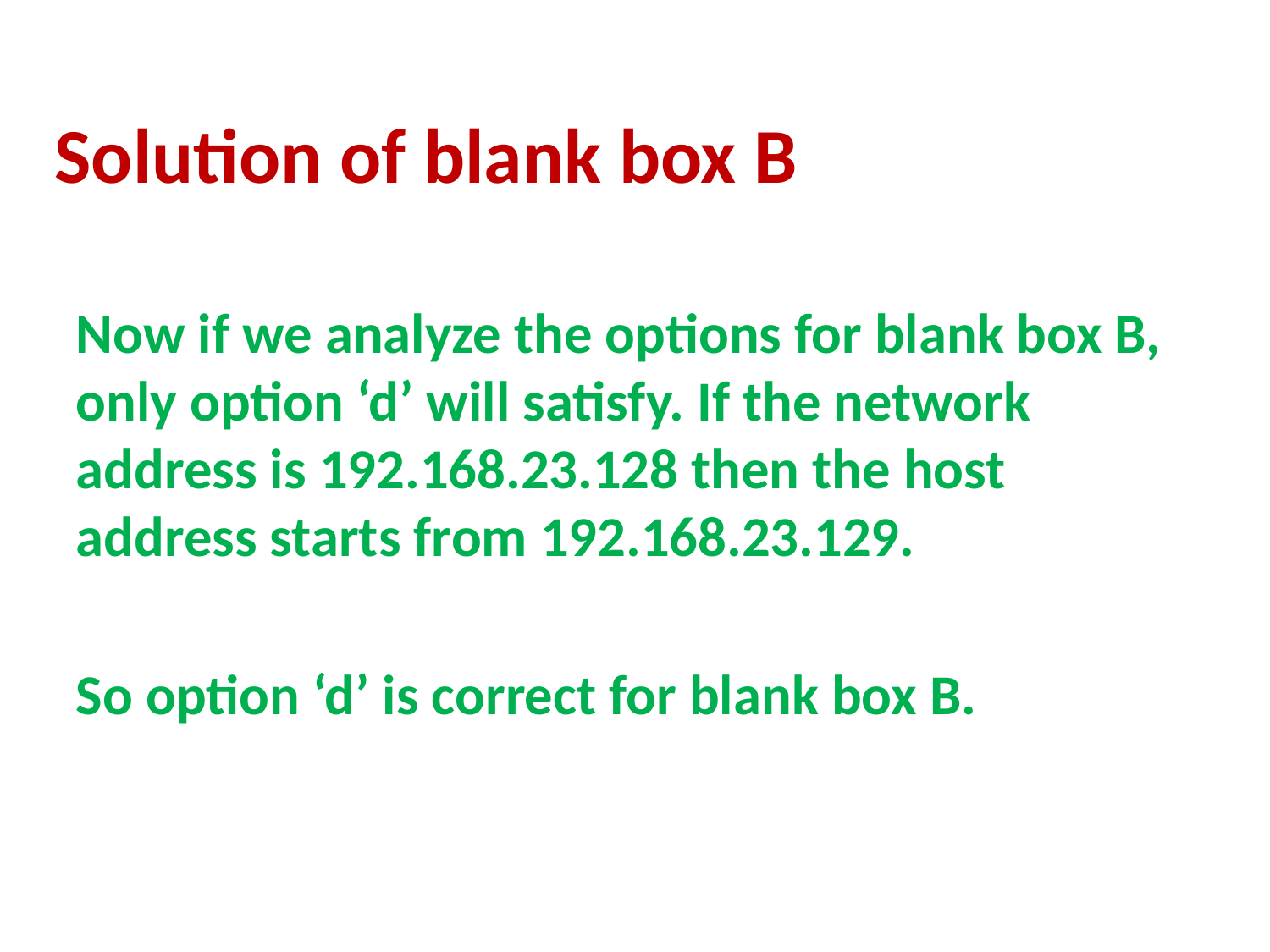

Solution of blank box B

Now if we analyze the options for blank box B, only option ‘d’ will satisfy. If the network address is 192.168.23.128 then the host address starts from 192.168.23.129.

So option ‘d’ is correct for blank box B.